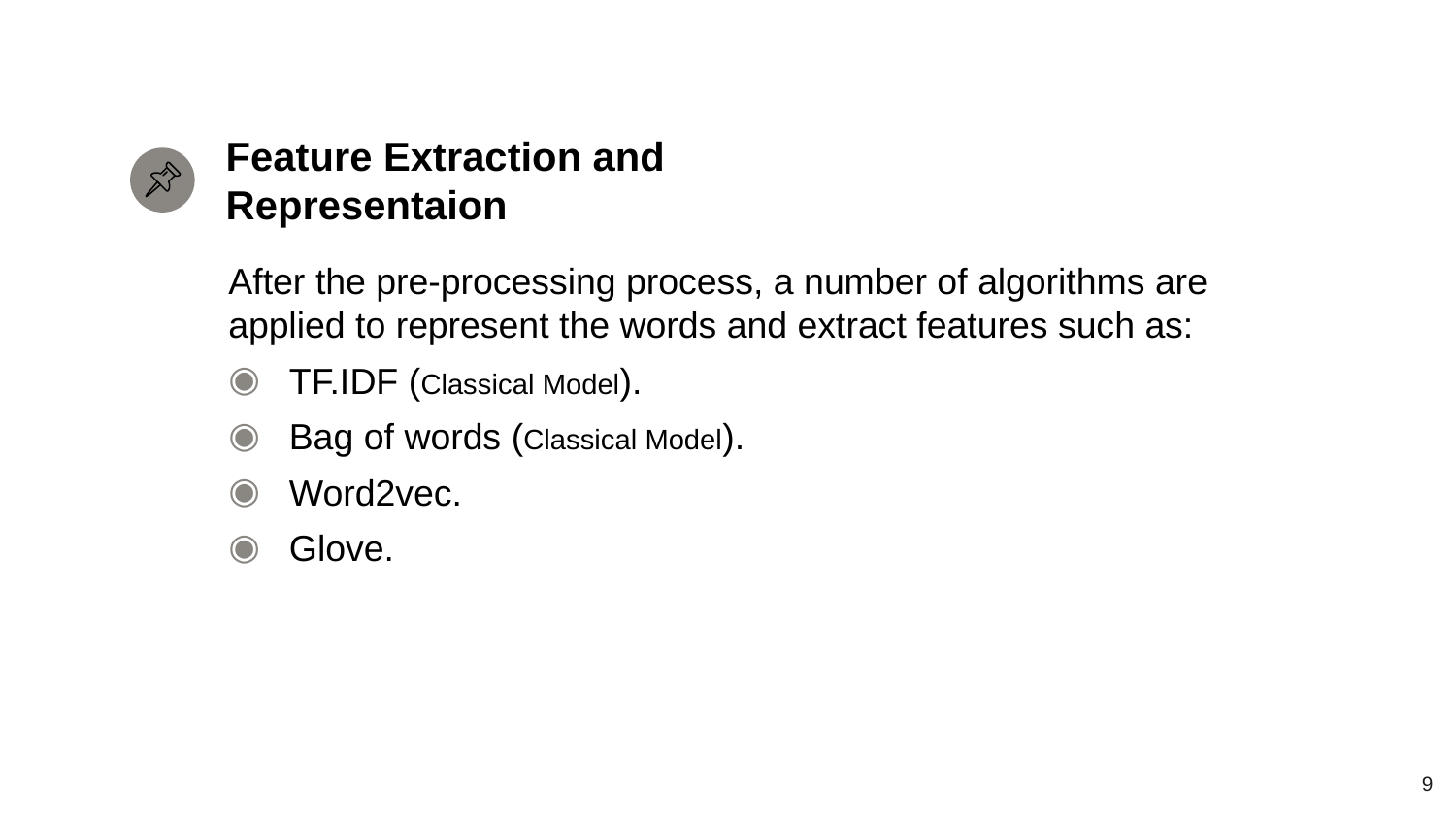

# Feature Extraction and Representaion

After the pre-processing process, a number of algorithms are applied to represent the words and extract features such as:
TF.IDF (Classical Model).
Bag of words (Classical Model).
Word2vec.
Glove.

9